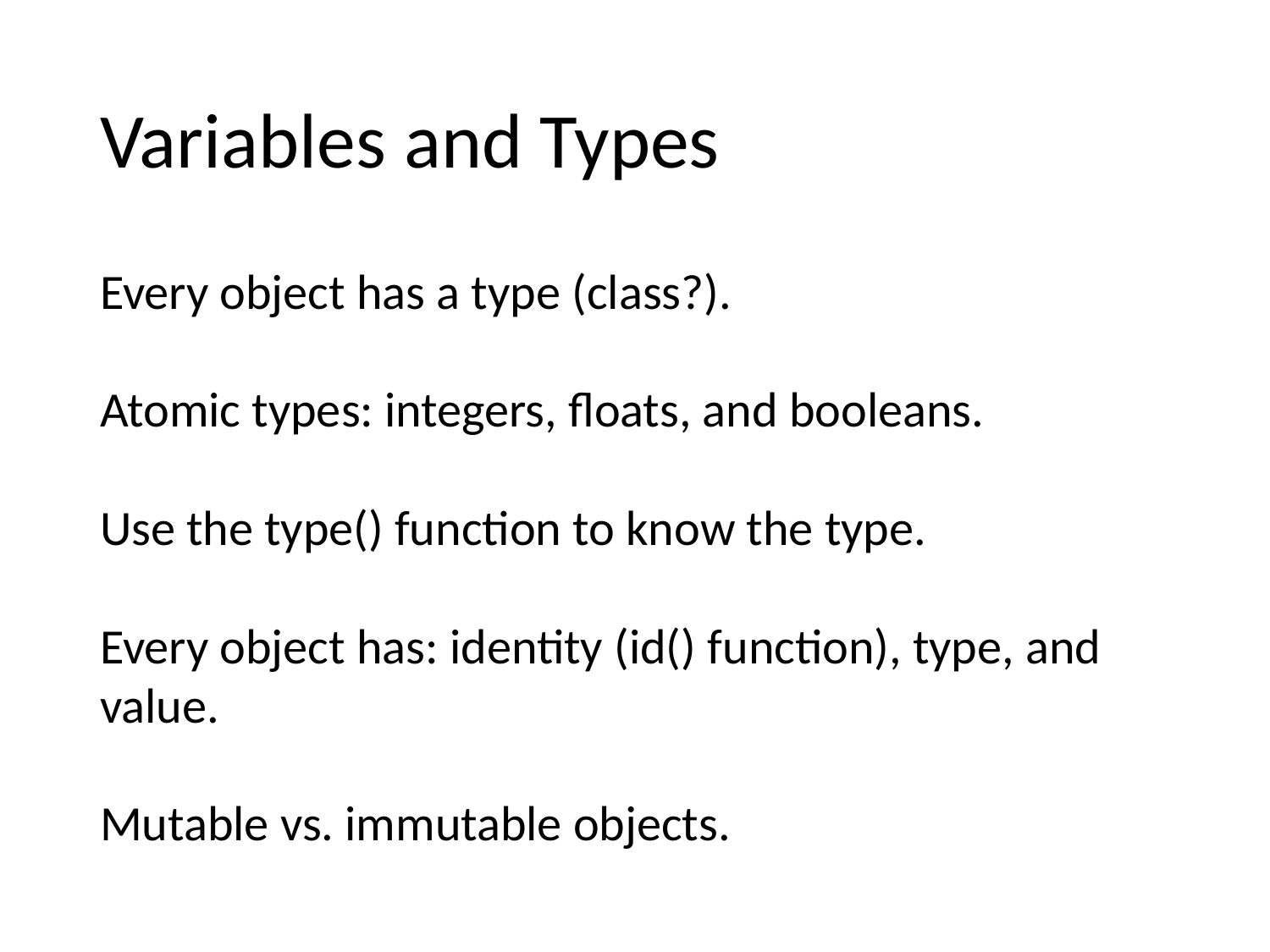

# Variables and Types
Every object has a type (class?).

Atomic types: integers, floats, and booleans.

Use the type() function to know the type.

Every object has: identity (id() function), type, and value.

Mutable vs. immutable objects.